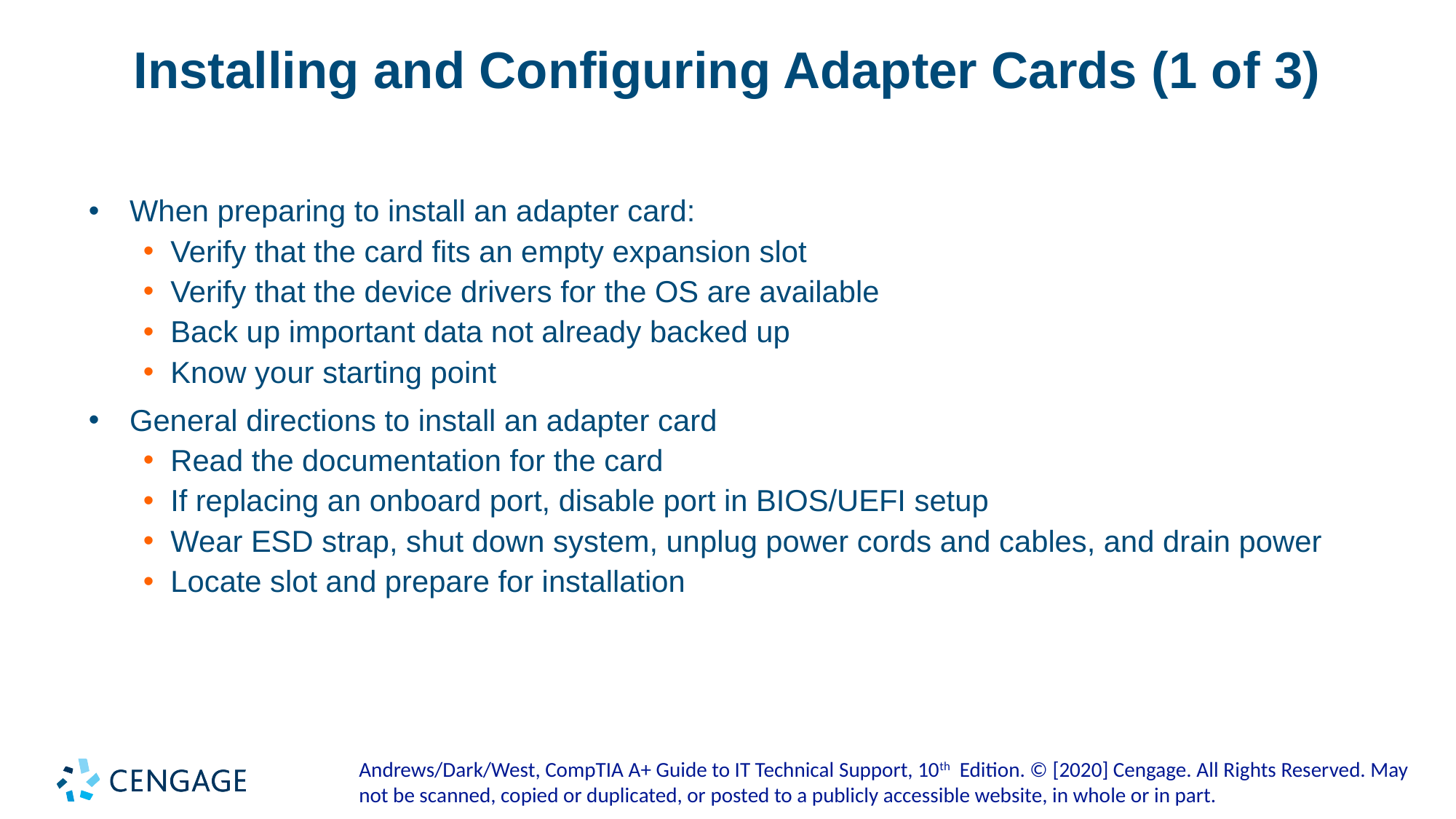

# Installing and Configuring Adapter Cards (1 of 3)
When preparing to install an adapter card:
Verify that the card fits an empty expansion slot
Verify that the device drivers for the OS are available
Back up important data not already backed up
Know your starting point
General directions to install an adapter card
Read the documentation for the card
If replacing an onboard port, disable port in BIOS/UEFI setup
Wear ESD strap, shut down system, unplug power cords and cables, and drain power
Locate slot and prepare for installation